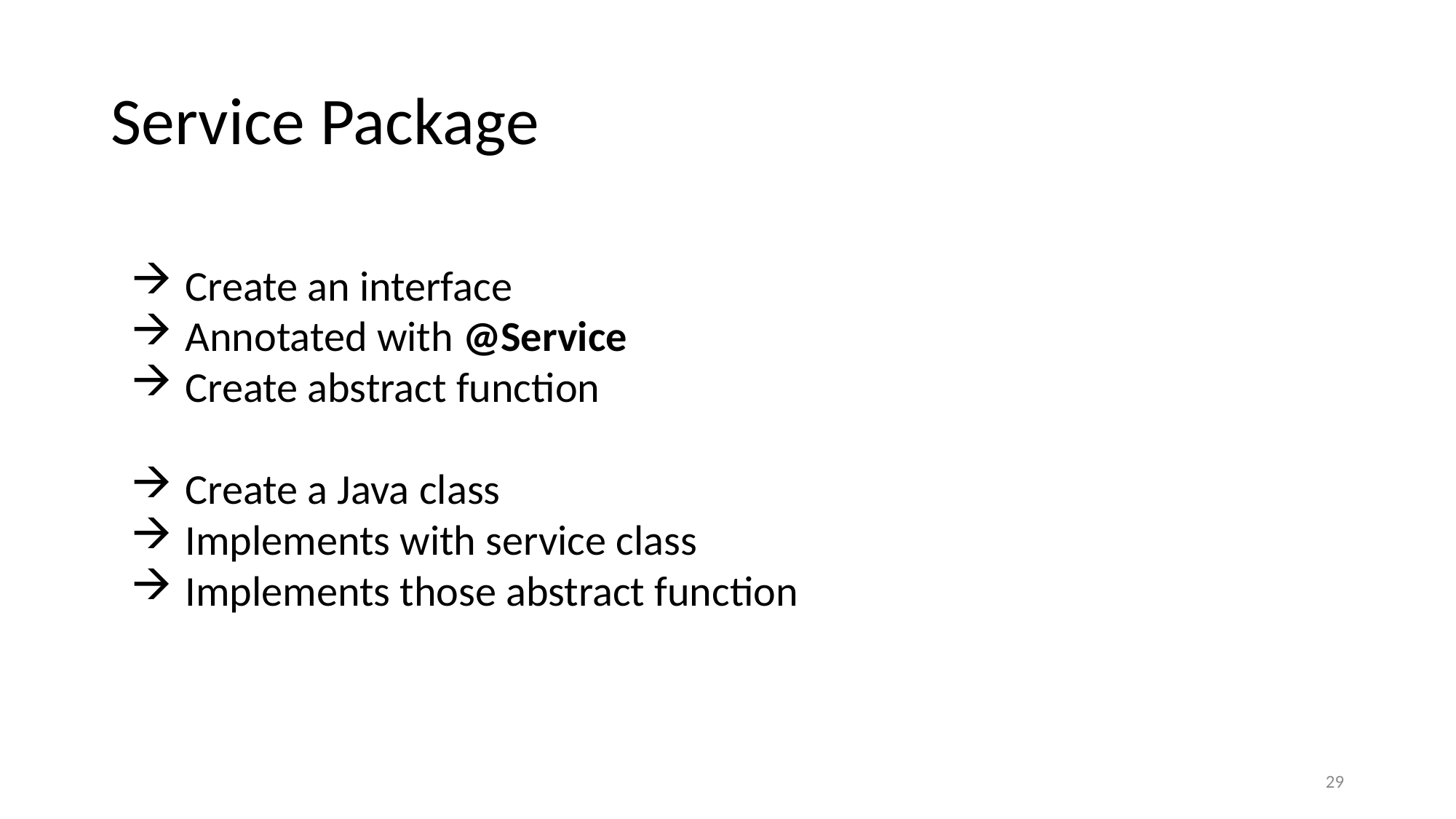

# Service Package

Create an interface
Annotated with @Service
Create abstract function

Create a Java class
Implements with service class
Implements those abstract function

29